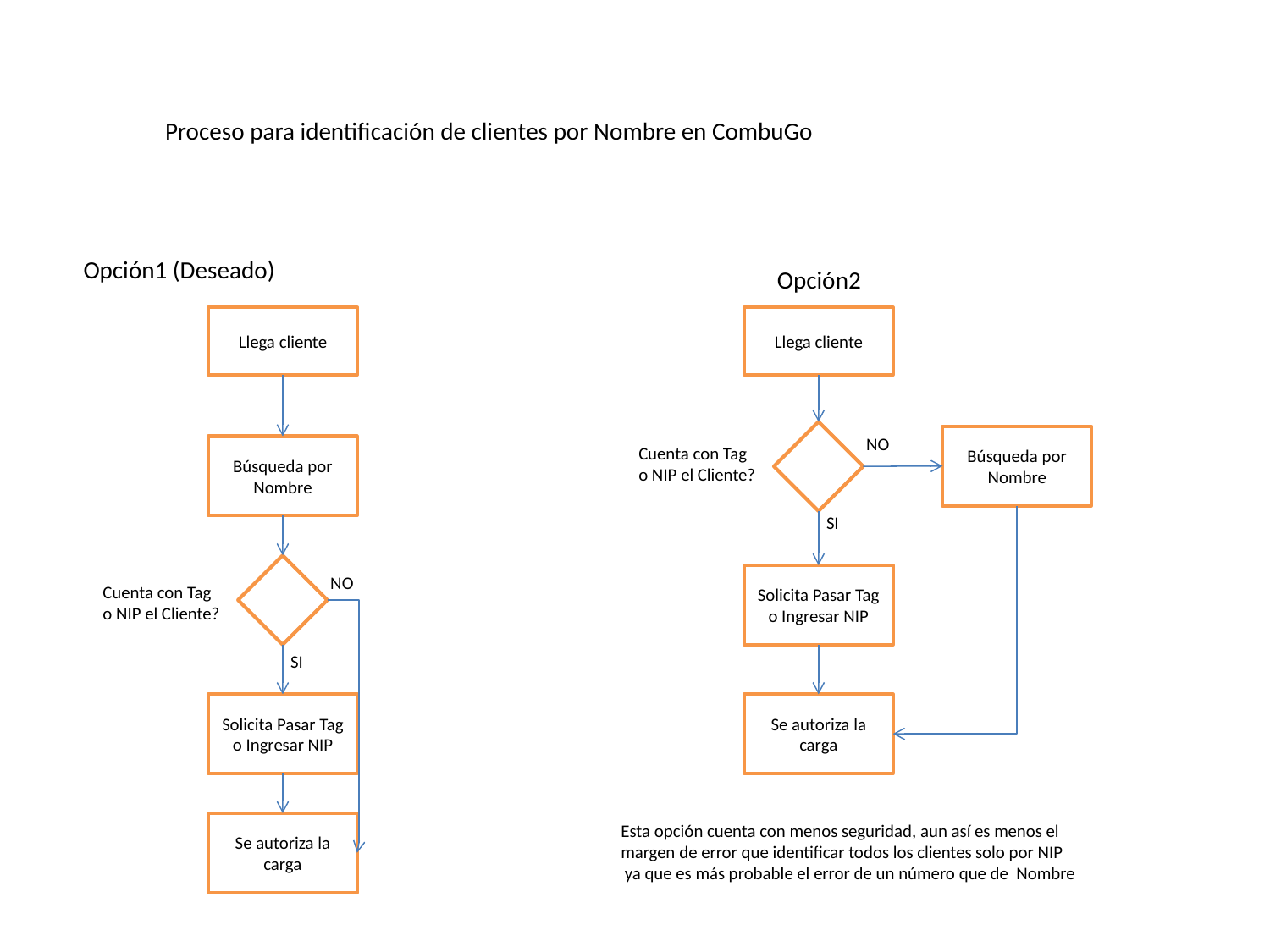

Proceso para identificación de clientes por Nombre en CombuGo
Opción1 (Deseado)
Opción2
Llega cliente
Llega cliente

NO
Búsqueda por Nombre
Búsqueda por Nombre
Cuenta con Tag
o NIP el Cliente?
SI

NO
Solicita Pasar Tag o Ingresar NIP
Cuenta con Tag
o NIP el Cliente?
SI
Solicita Pasar Tag o Ingresar NIP
Se autoriza la carga
Se autoriza la carga
Esta opción cuenta con menos seguridad, aun así es menos el
margen de error que identificar todos los clientes solo por NIP
 ya que es más probable el error de un número que de  Nombre